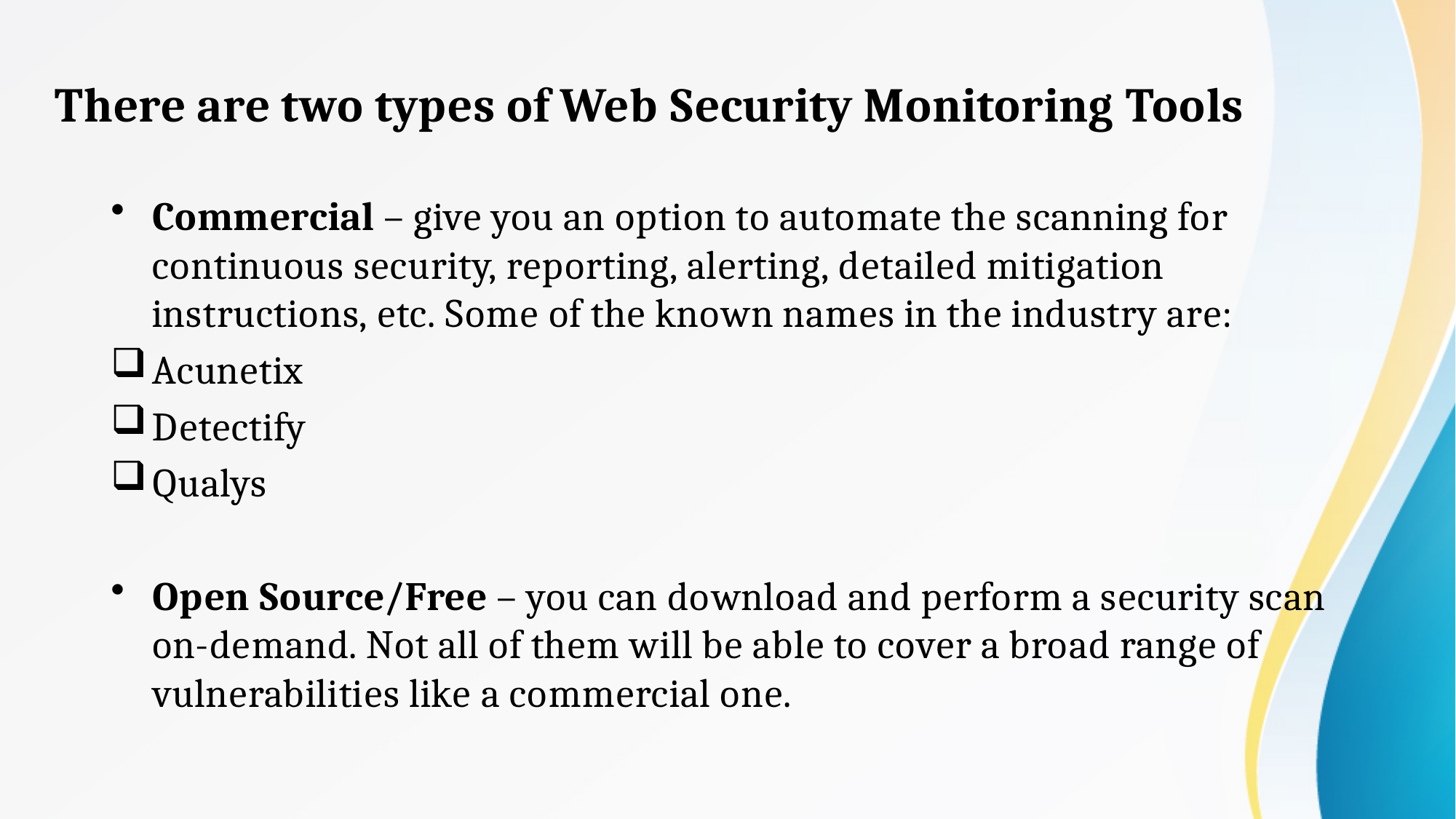

# There are two types of Web Security Monitoring Tools
Commercial – give you an option to automate the scanning for continuous security, reporting, alerting, detailed mitigation instructions, etc. Some of the known names in the industry are:
Acunetix
Detectify
Qualys

Open Source/Free – you can download and perform a security scan on-demand. Not all of them will be able to cover a broad range of vulnerabilities like a commercial one.